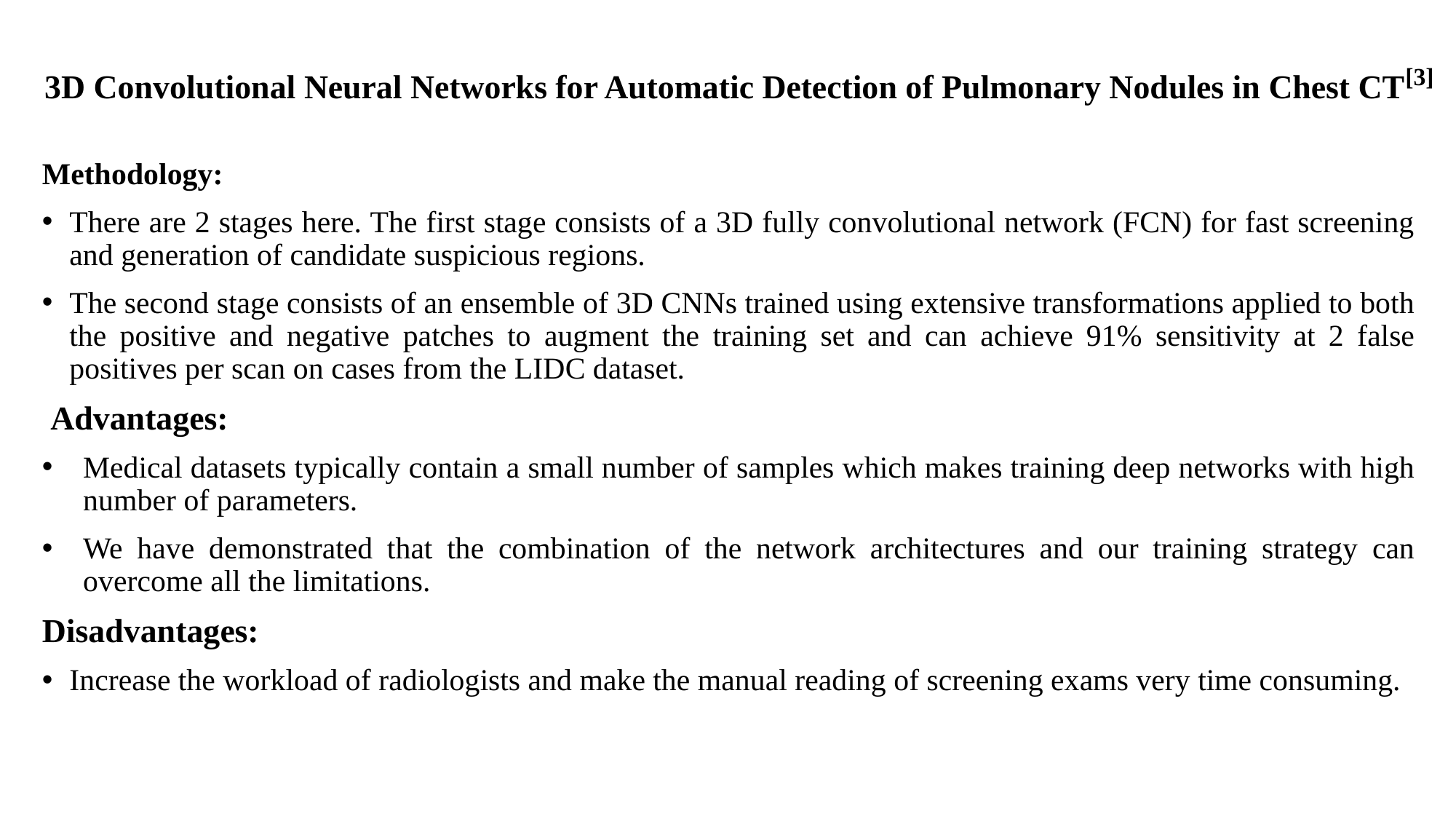

# 3D Convolutional Neural Networks for Automatic Detection of Pulmonary Nodules in Chest CT[3]
Methodology:
There are 2 stages here. The first stage consists of a 3D fully convolutional network (FCN) for fast screening and generation of candidate suspicious regions.
The second stage consists of an ensemble of 3D CNNs trained using extensive transformations applied to both the positive and negative patches to augment the training set and can achieve 91% sensitivity at 2 false positives per scan on cases from the LIDC dataset.
 Advantages:
Medical datasets typically contain a small number of samples which makes training deep networks with high number of parameters.
We have demonstrated that the combination of the network architectures and our training strategy can overcome all the limitations.
Disadvantages:
Increase the workload of radiologists and make the manual reading of screening exams very time consuming.